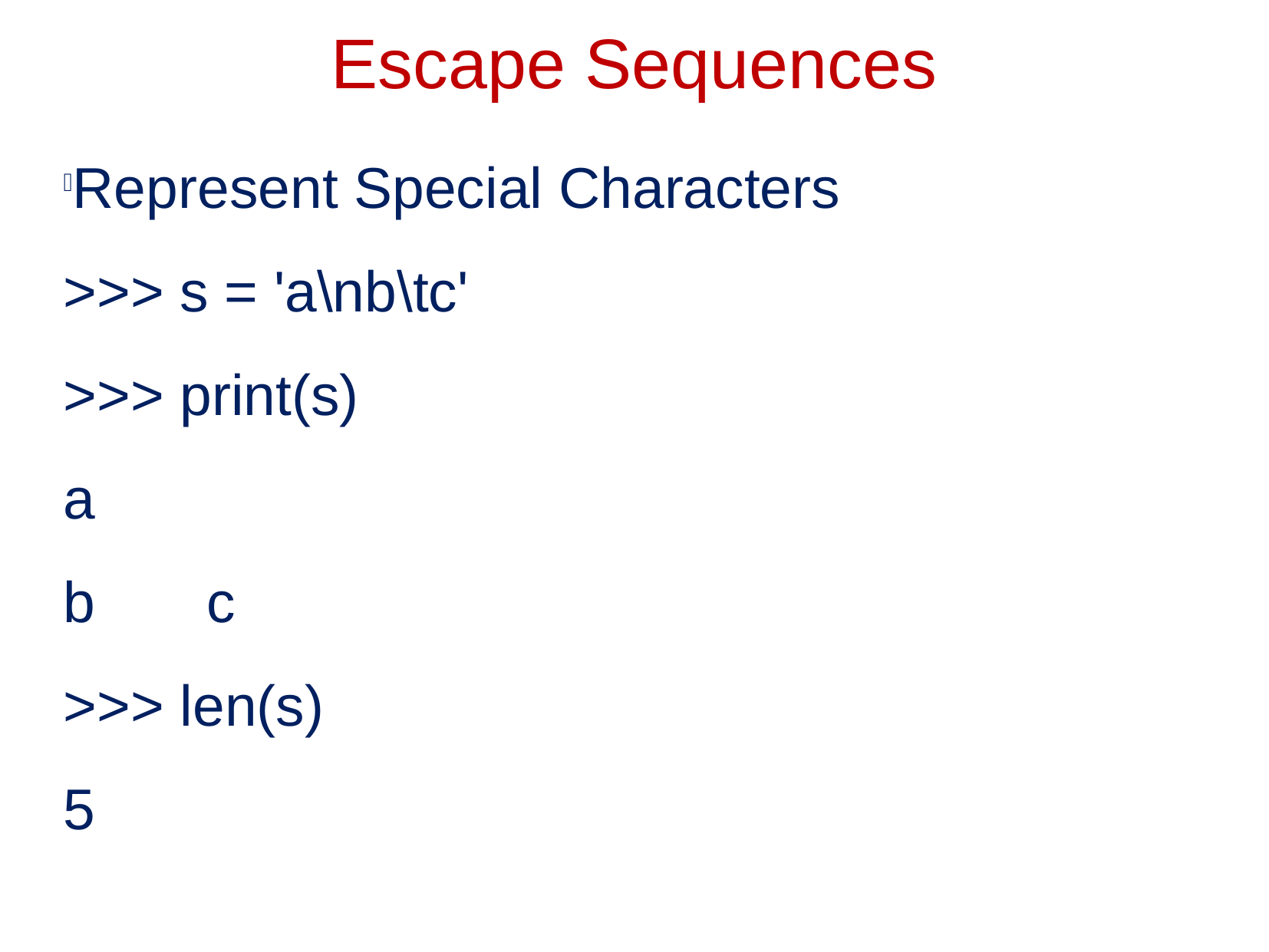

Escape Sequences
Represent Special Characters
>>> s = 'a\nb\tc'
>>> print(s)
a
b       c
>>> len(s)
5